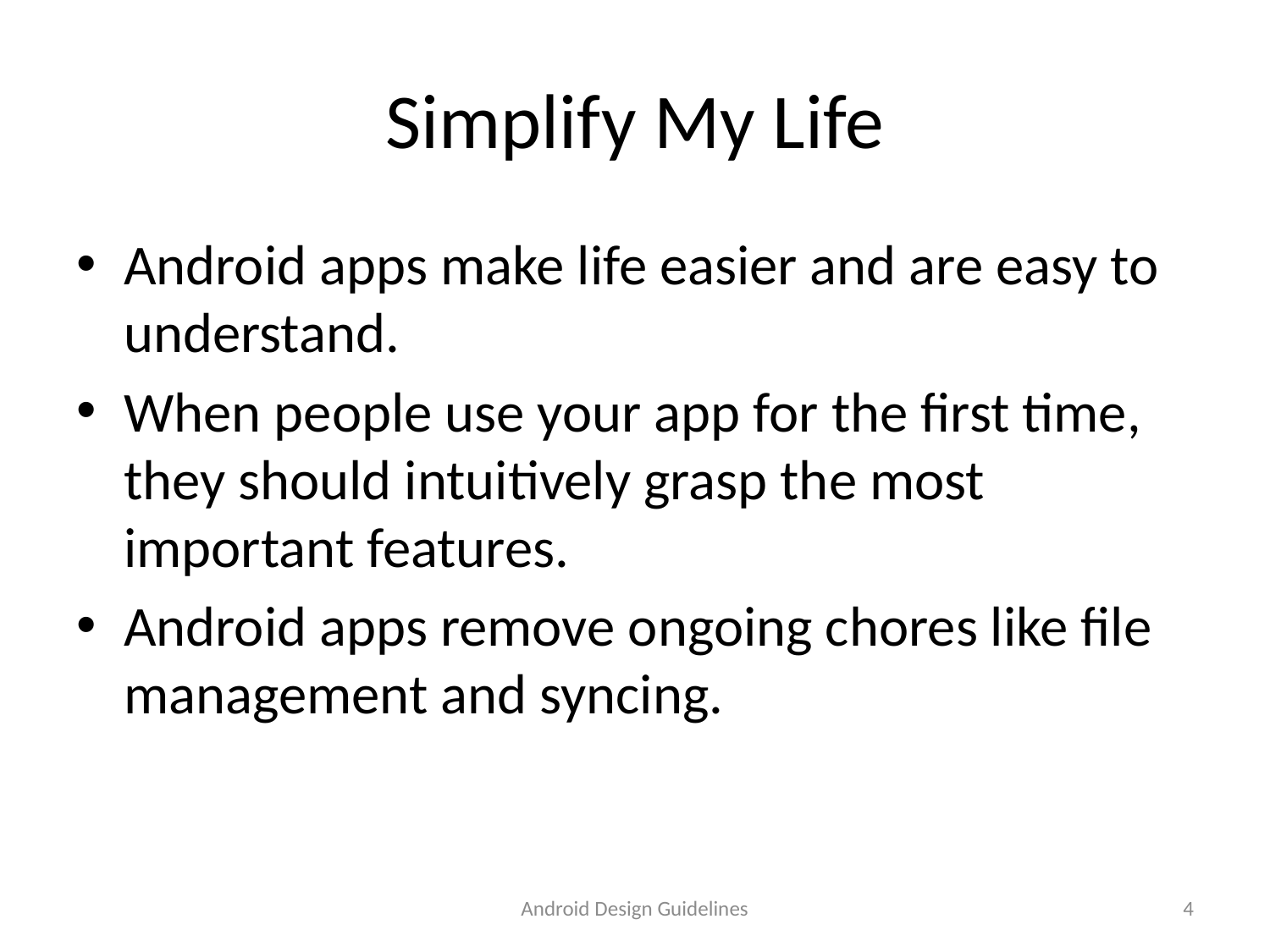

# Simplify My Life
Android apps make life easier and are easy to understand.
When people use your app for the first time, they should intuitively grasp the most important features.
Android apps remove ongoing chores like file management and syncing.

Android Design Guidelines
4